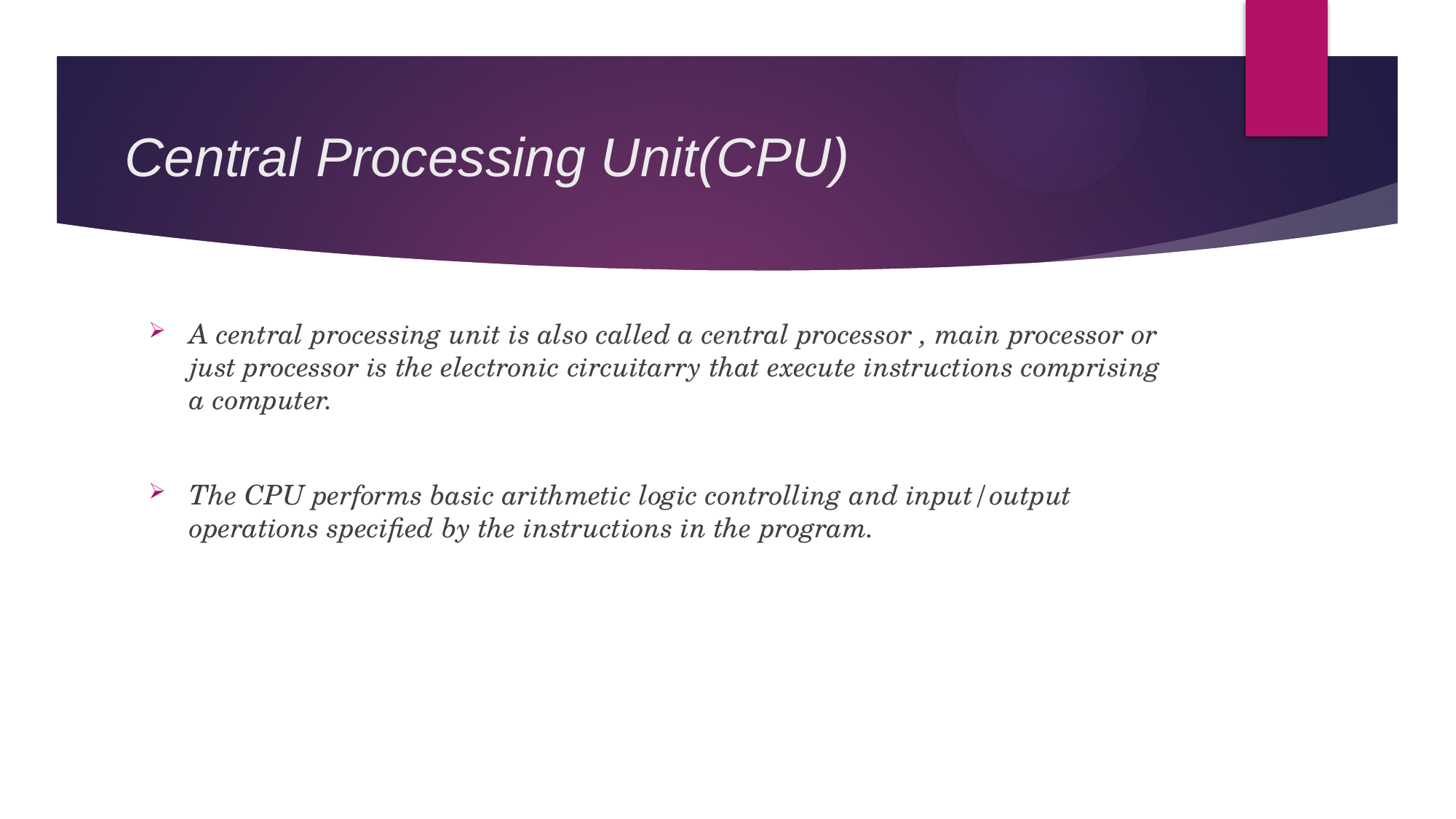

# Central Processing Unit(CPU)
A central processing unit is also called a central processor , main processor or just processor is the electronic circuitarry that execute instructions comprising a computer.

The CPU performs basic arithmetic logic controlling and input/output operations specified by the instructions in the program.